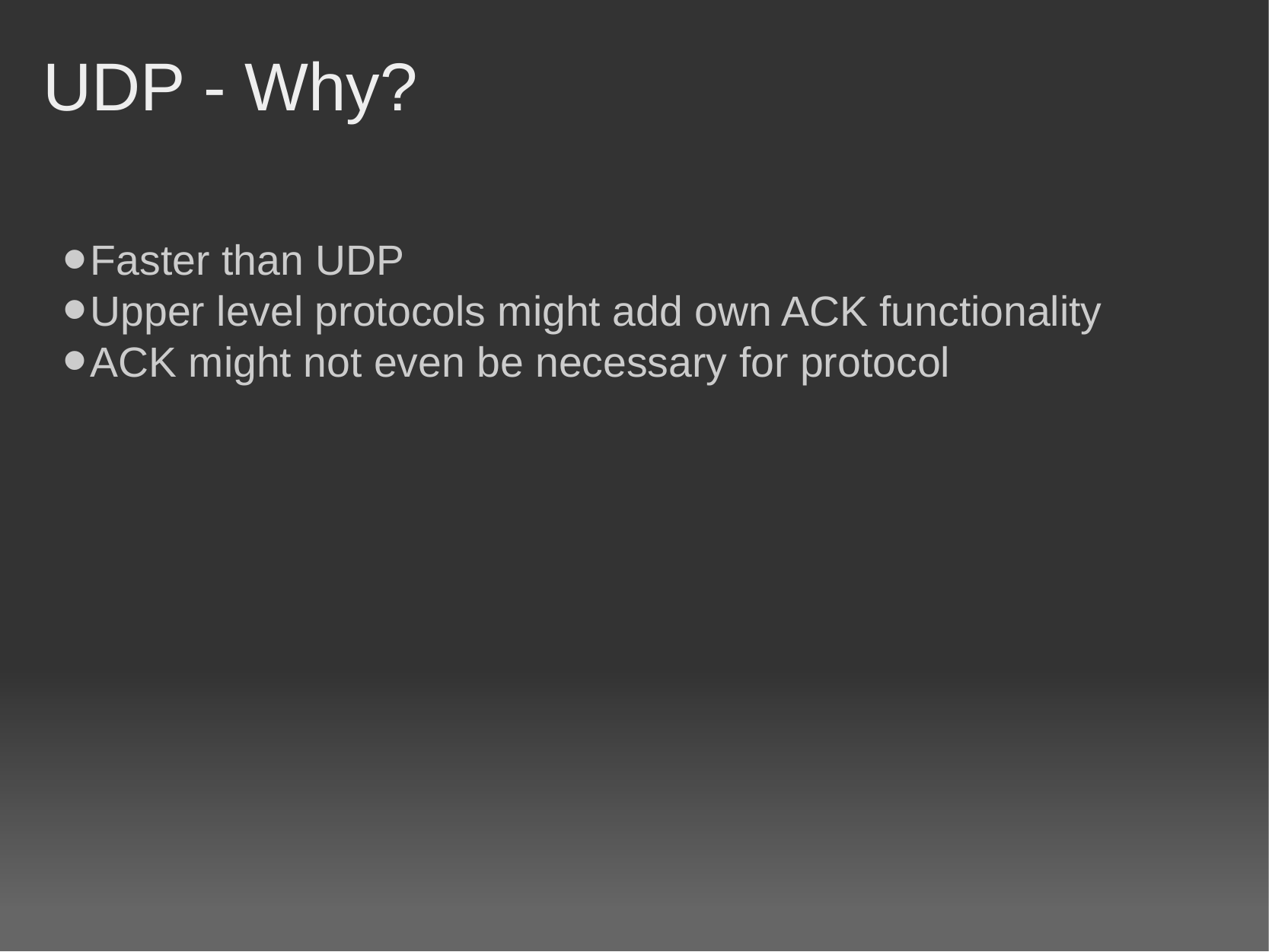

# UDP - Why?
Faster than UDP
Upper level protocols might add own ACK functionality
ACK might not even be necessary for protocol